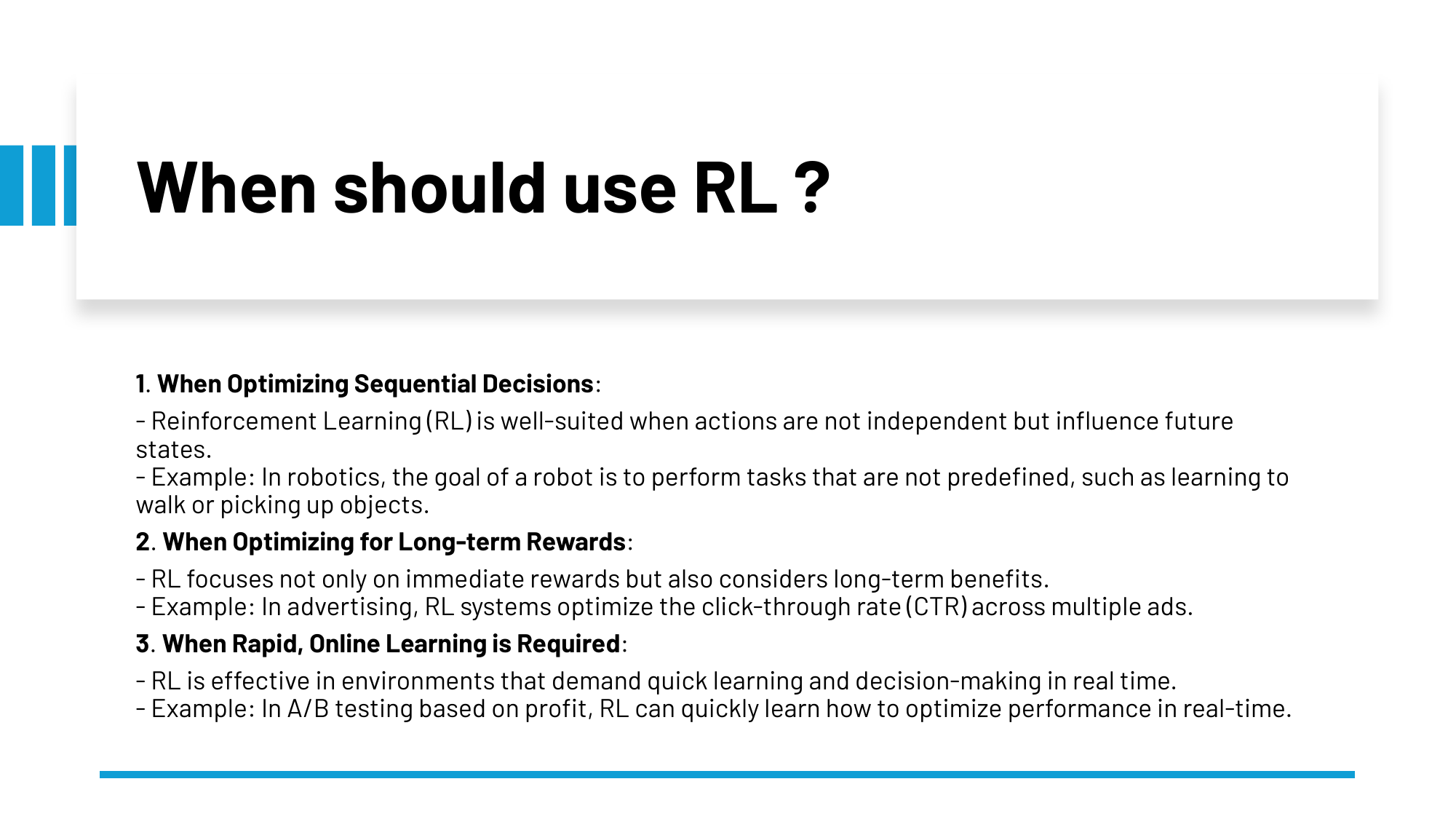

# When should use RL ?

1. When Optimizing Sequential Decisions:
- Reinforcement Learning (RL) is well-suited when actions are not independent but influence future states.
- Example: In robotics, the goal of a robot is to perform tasks that are not predefined, such as learning to walk or picking up objects.
2. When Optimizing for Long-term Rewards:
- RL focuses not only on immediate rewards but also considers long-term benefits.
- Example: In advertising, RL systems optimize the click-through rate (CTR) across multiple ads.
3. When Rapid, Online Learning is Required:
- RL is effective in environments that demand quick learning and decision-making in real time.
- Example: In A/B testing based on profit, RL can quickly learn how to optimize performance in real-time.